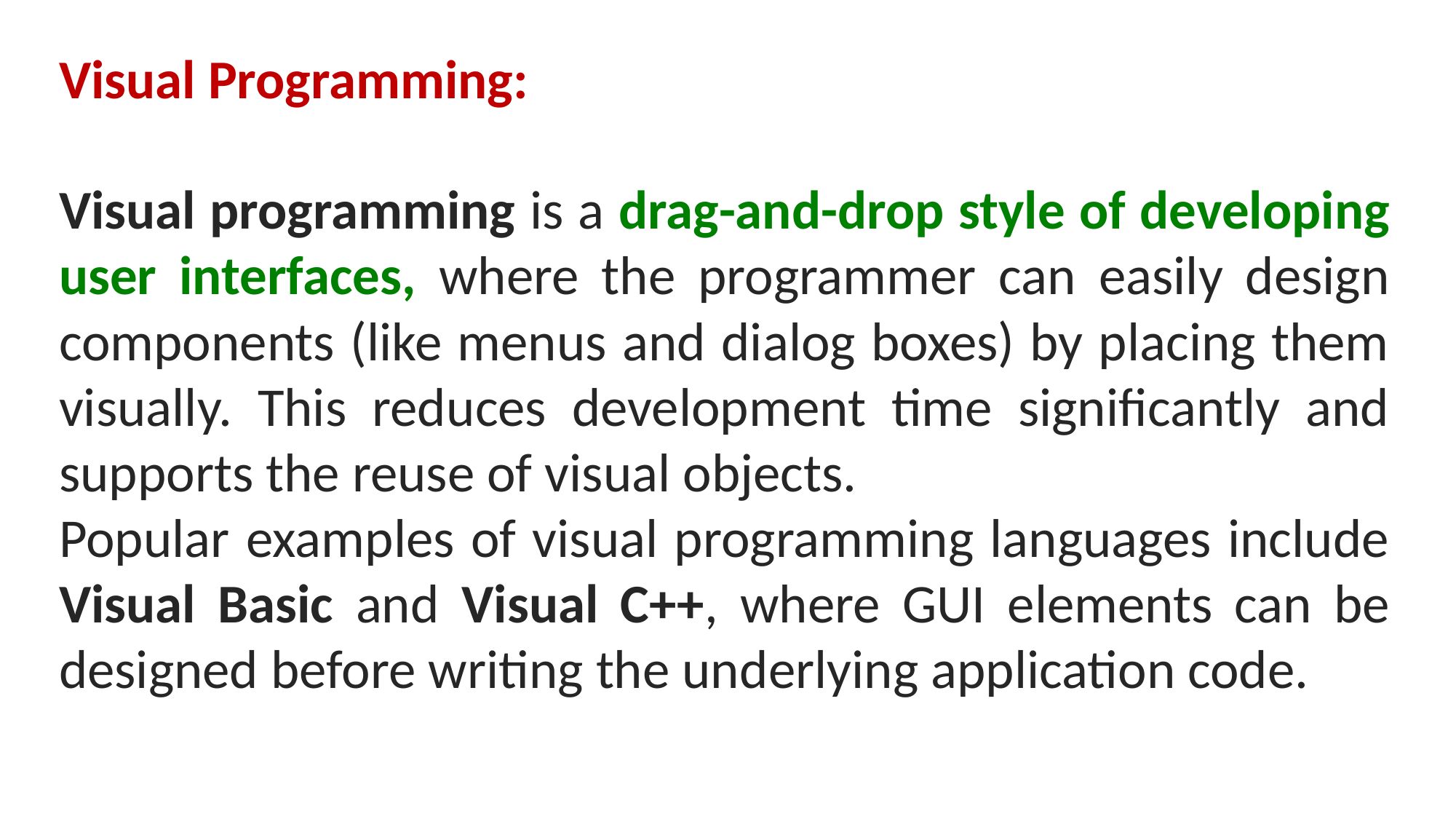

Visual Programming:

Visual programming is a drag-and-drop style of developing user interfaces, where the programmer can easily design components (like menus and dialog boxes) by placing them visually. This reduces development time significantly and supports the reuse of visual objects.
Popular examples of visual programming languages include Visual Basic and Visual C++, where GUI elements can be designed before writing the underlying application code.